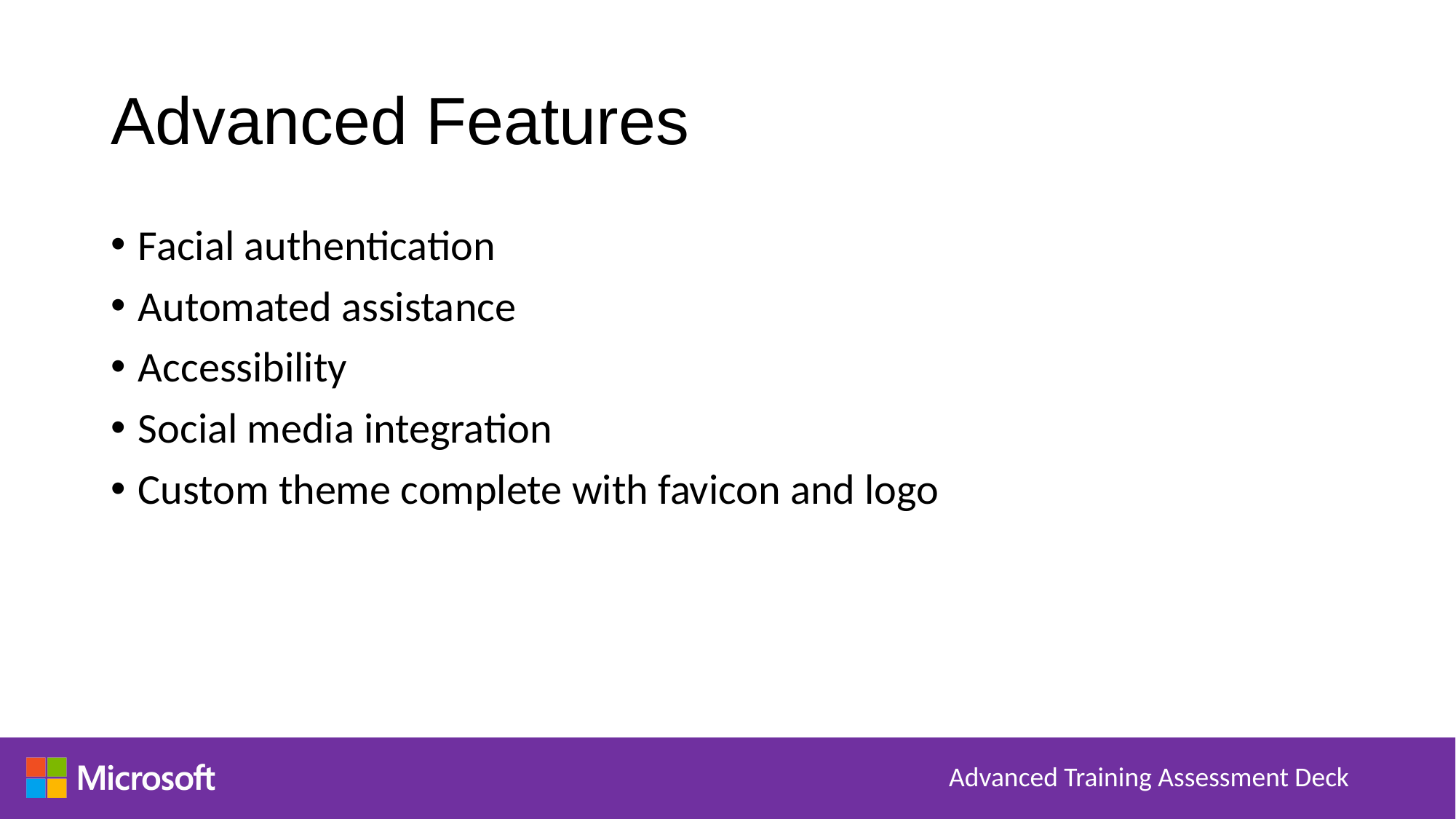

# Advanced Features
Facial authentication
Automated assistance
Accessibility
Social media integration
Custom theme complete with favicon and logo